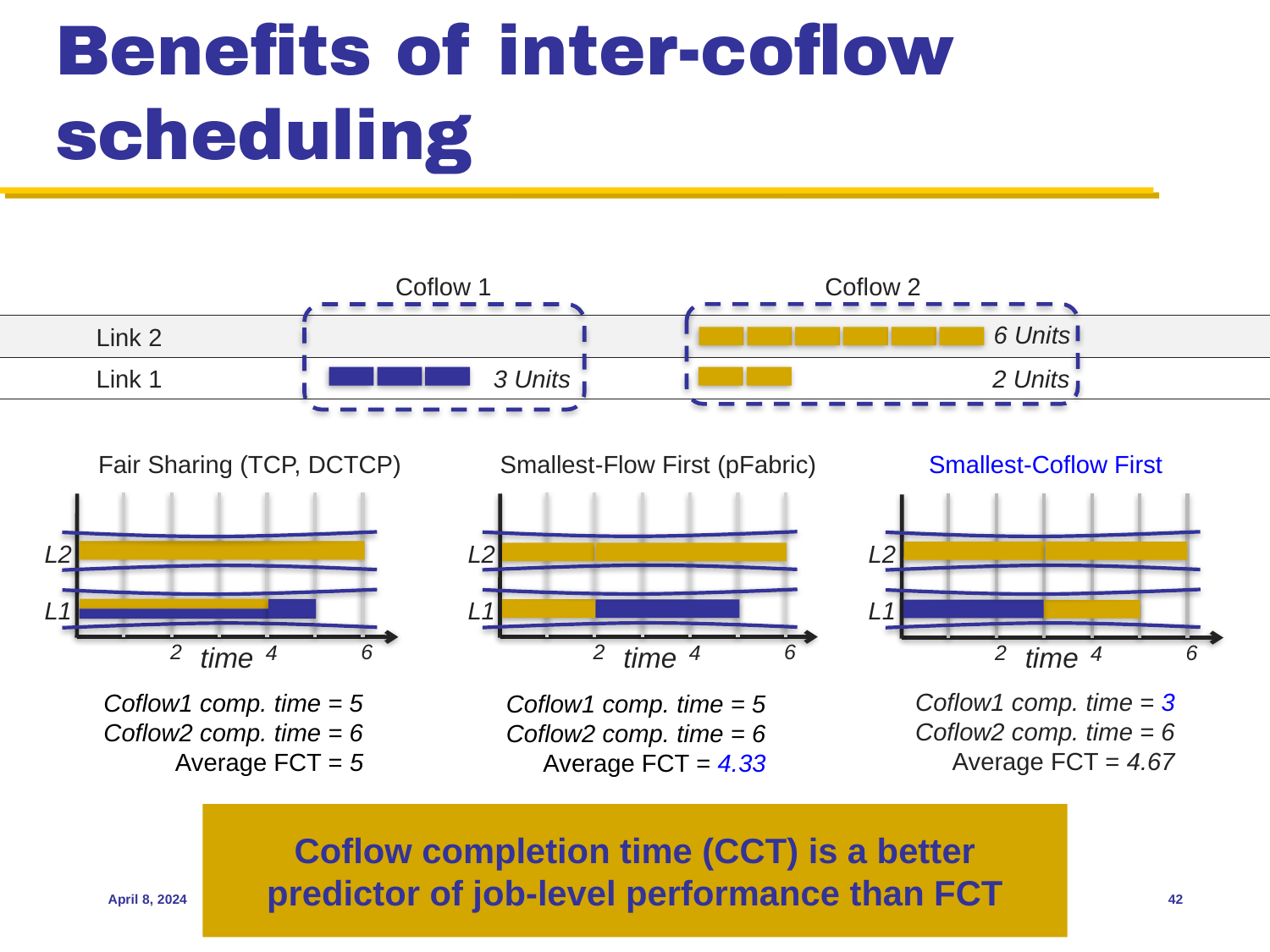

# Benefits of inter-coflow scheduling
Coflow 2
Coflow 1

6 Units

3 Units
2 Units

               Link 2
               Link 1
Smallest-Flow First (pFabric)
Smallest-Coflow First
Fair Sharing (TCP, DCTCP)
2
6
4
time
2
6
4
time
2
6
4
time

L2
L2
L2

L1
L1
L1

Coflow1 comp. time = 3
Coflow2 comp. time = 6
Average FCT = 4.67
Coflow1 comp. time = 5
Coflow2 comp. time = 6
Average FCT = 5
Coflow1 comp. time = 5
Coflow2 comp. time = 6
Average FCT = 4.33
Coflow completion time (CCT) is a better predictor of job-level performance than FCT
April 8, 2024
EECS 489 – Lecture 20
42